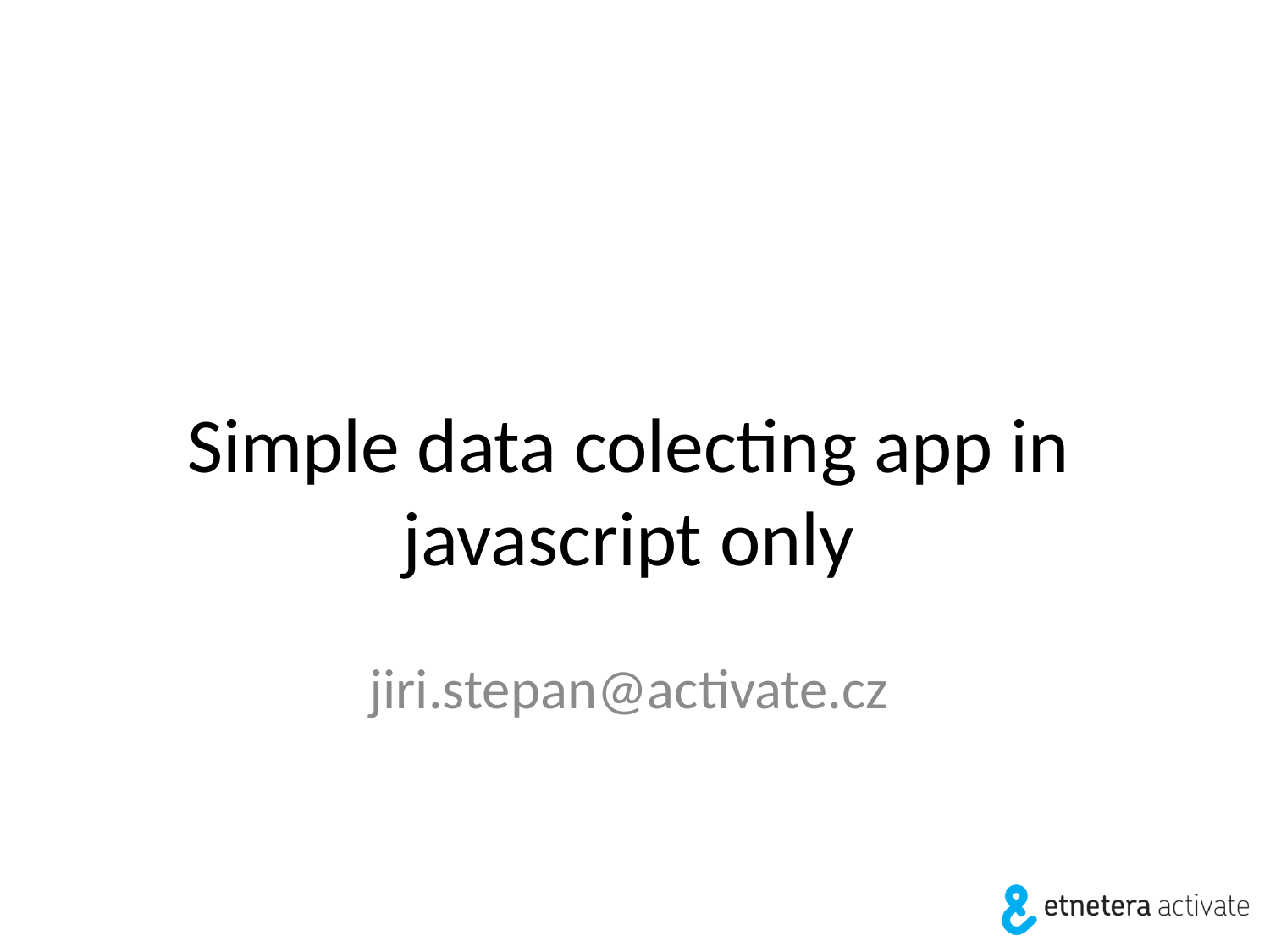

# Simple data colecting app in javascript only
jiri.stepan@activate.cz